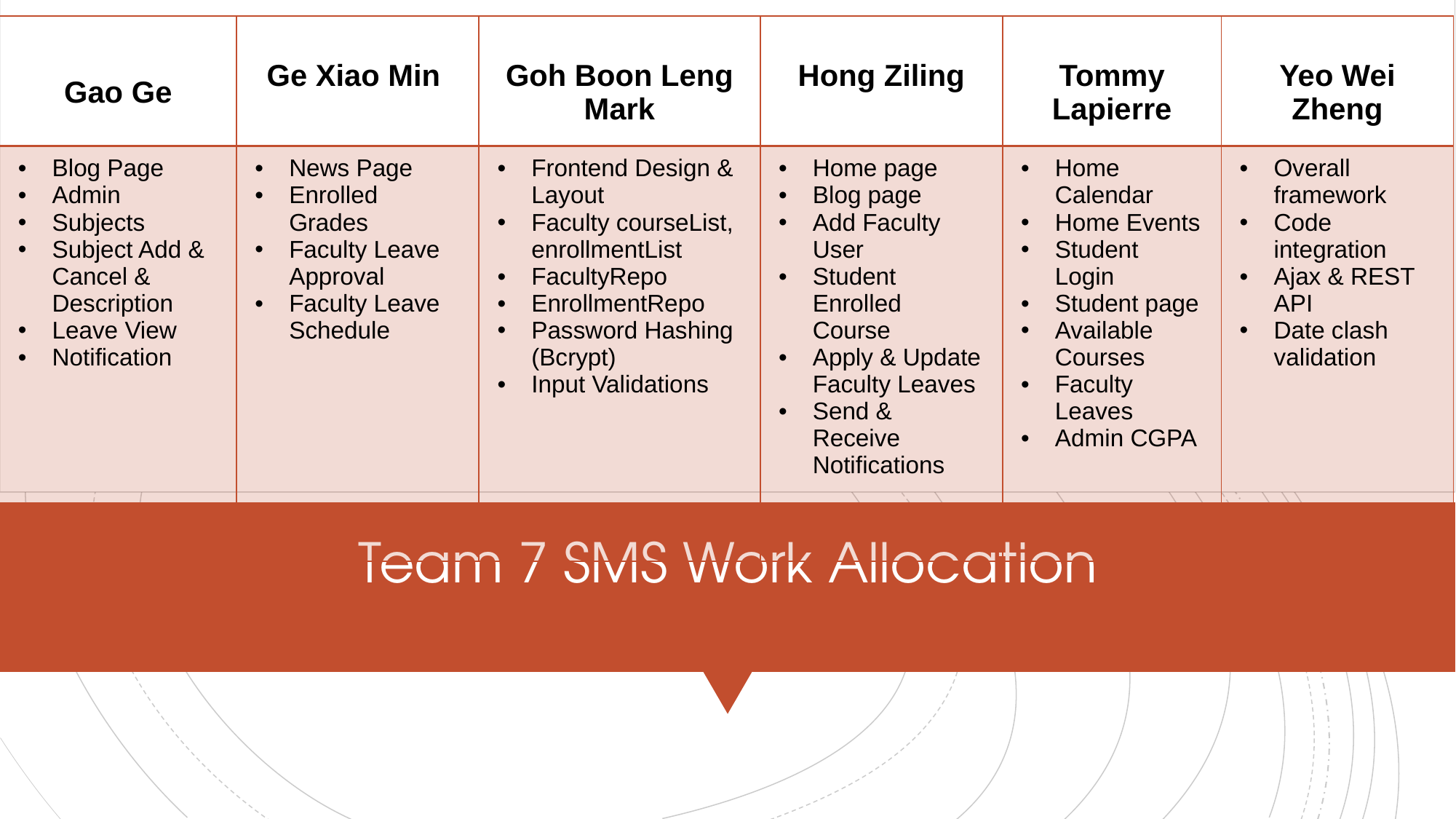

| Gao Ge | Ge Xiao Min | Goh Boon Leng Mark | Hong Ziling | Tommy Lapierre | Yeo Wei Zheng |
| --- | --- | --- | --- | --- | --- |
| Blog Page Admin Subjects Subject Add & Cancel & Description Leave View Notification | News Page Enrolled Grades Faculty Leave Approval Faculty Leave Schedule | Frontend Design & Layout Faculty courseList, enrollmentList FacultyRepo EnrollmentRepo Password Hashing (Bcrypt) Input Validations | Home page Blog page Add Faculty User Student Enrolled Course Apply & Update Faculty Leaves Send & Receive Notifications | Home Calendar Home Events Student Login Student page Available Courses Faculty Leaves Admin CGPA | Overall framework Code integration Ajax & REST API Date clash validation |

Team 7 SMS Work Allocation